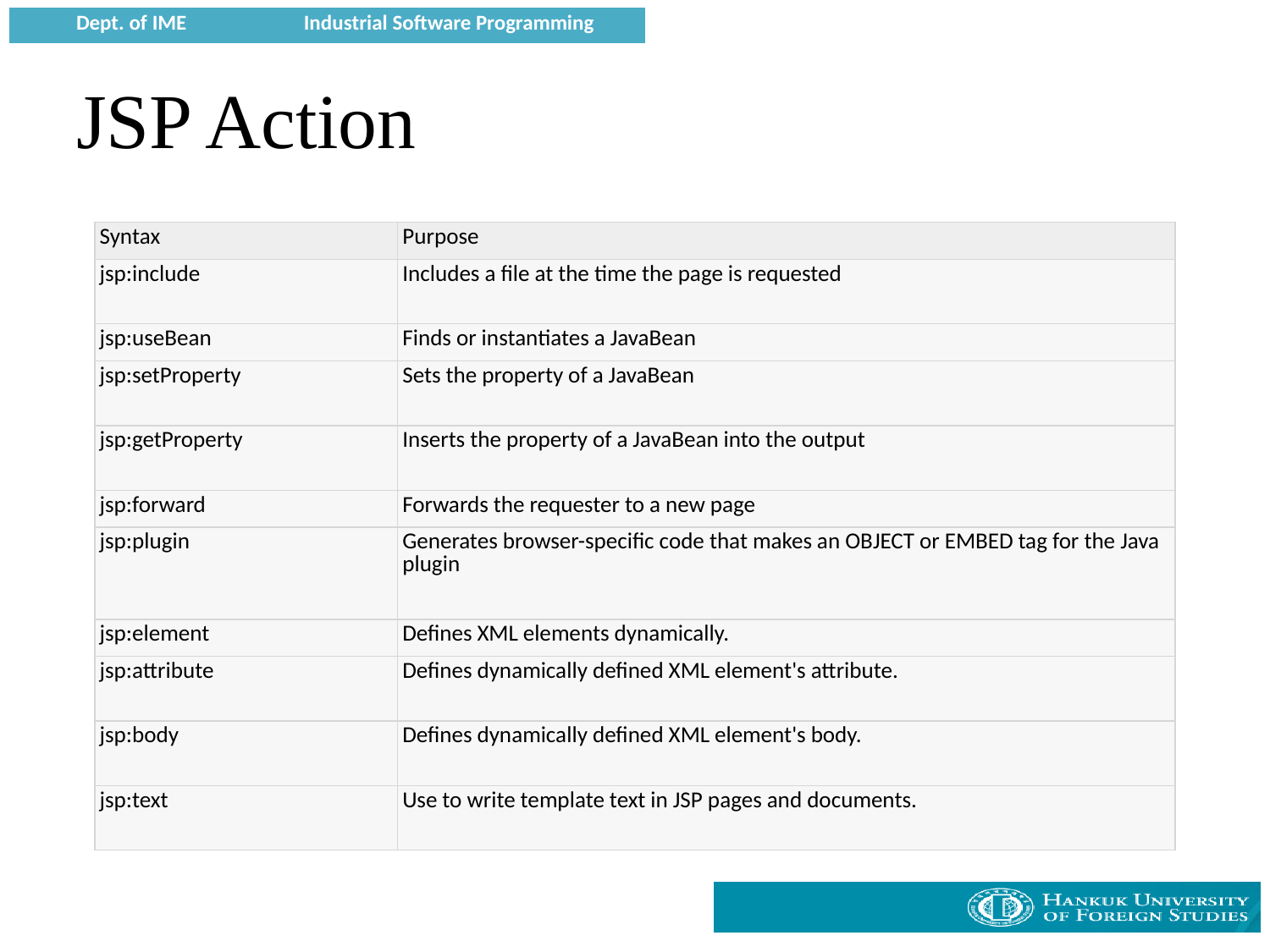

# JSP Action
| Syntax | Purpose |
| --- | --- |
| jsp:include | Includes a file at the time the page is requested |
| jsp:useBean | Finds or instantiates a JavaBean |
| jsp:setProperty | Sets the property of a JavaBean |
| jsp:getProperty | Inserts the property of a JavaBean into the output |
| jsp:forward | Forwards the requester to a new page |
| jsp:plugin | Generates browser-specific code that makes an OBJECT or EMBED tag for the Java plugin |
| jsp:element | Defines XML elements dynamically. |
| jsp:attribute | Defines dynamically defined XML element's attribute. |
| jsp:body | Defines dynamically defined XML element's body. |
| jsp:text | Use to write template text in JSP pages and documents. |